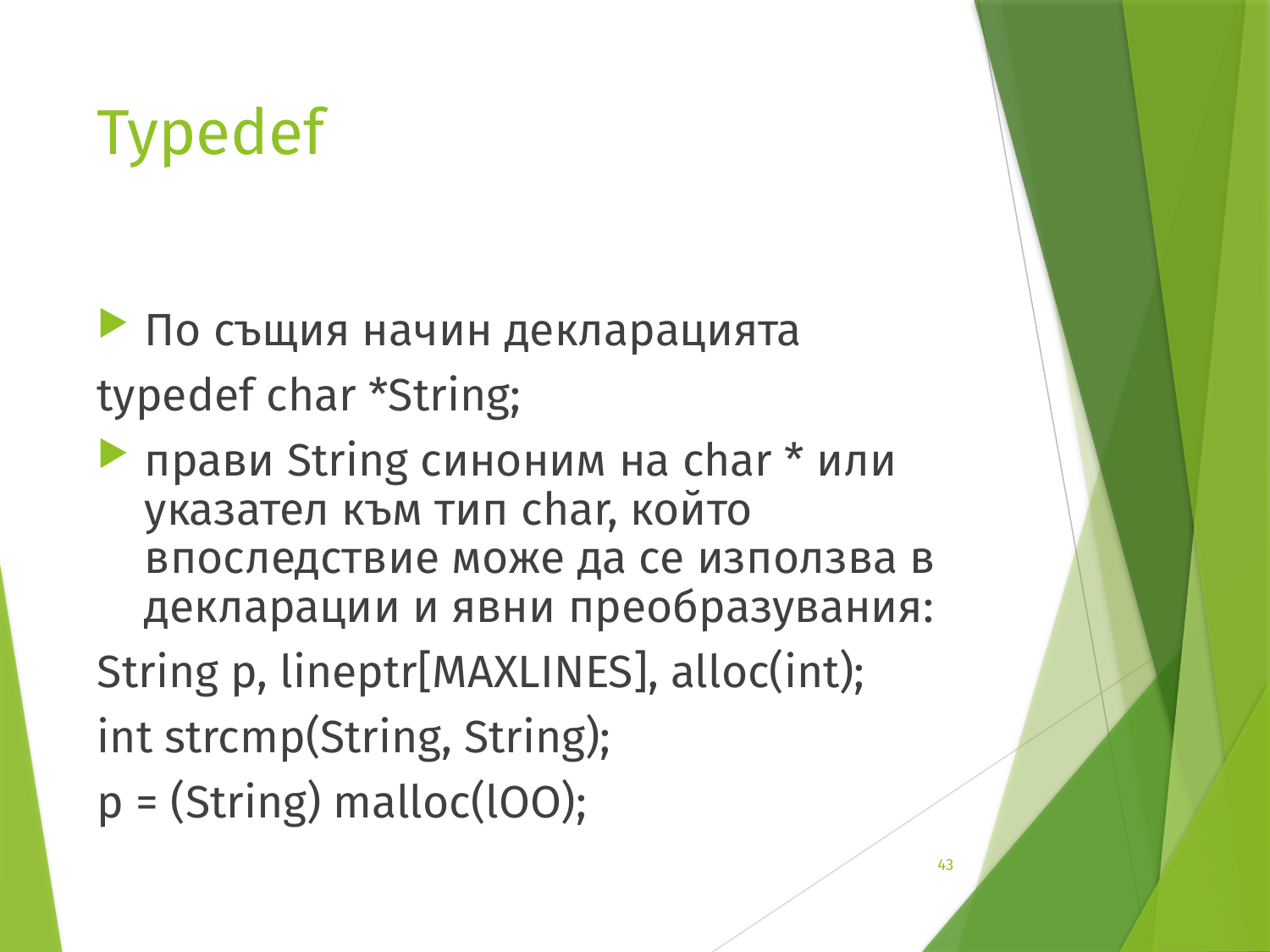

# Typedef
По същия начин декларацията
typedef char *String;
прави String синоним на char * или указател към тип char, който впоследствие може да се използва в декларации и явни преобразувания:
String р, lineptr[MAXLINES], alloc(int);
int strcmp(String, String);
p = (String) malloc(lOO);
43